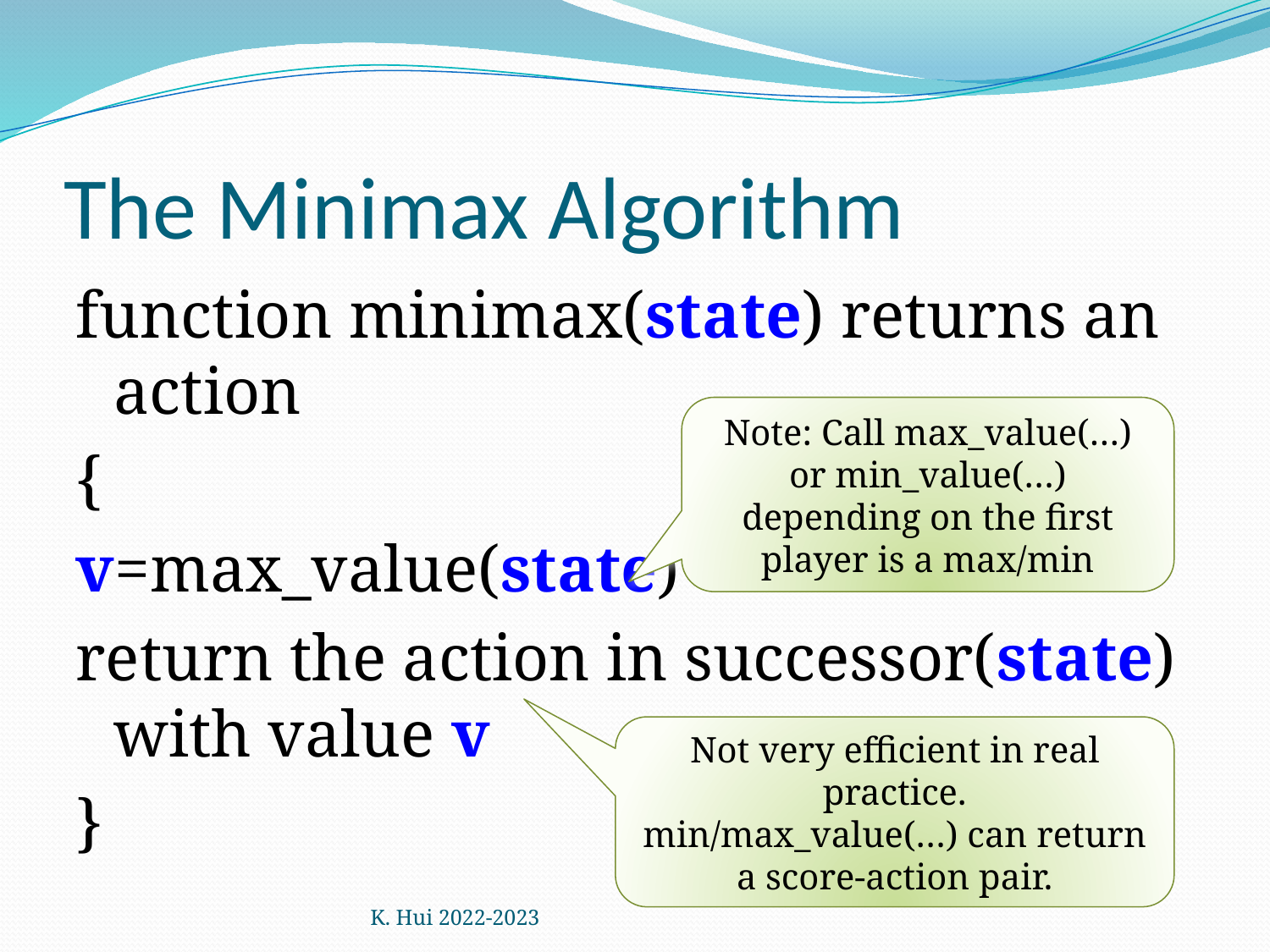

# The Minimax Algorithm
function minimax(state) returns an action
{
v=max_value(state)
return the action in successor(state) with value v
}
Note: Call max_value(…) or min_value(…) depending on the first player is a max/min
Not very efficient in real practice.
min/max_value(…) can return a score-action pair.
K. Hui 2022-2023